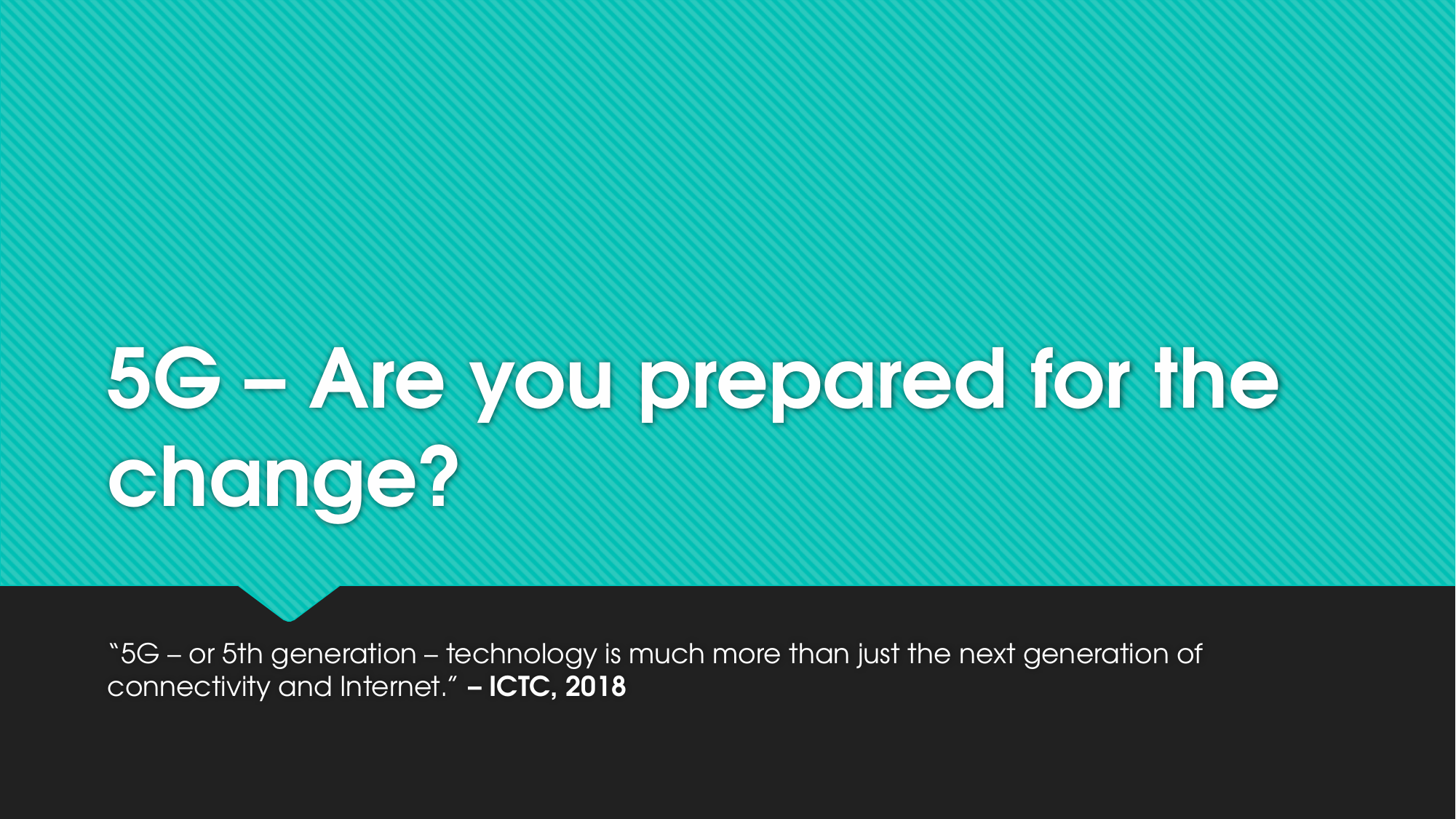

# 5G – Are you prepared for the change?
“5G – or 5th generation – technology is much more than just the next generation of connectivity and Internet.” – ICTC, 2018